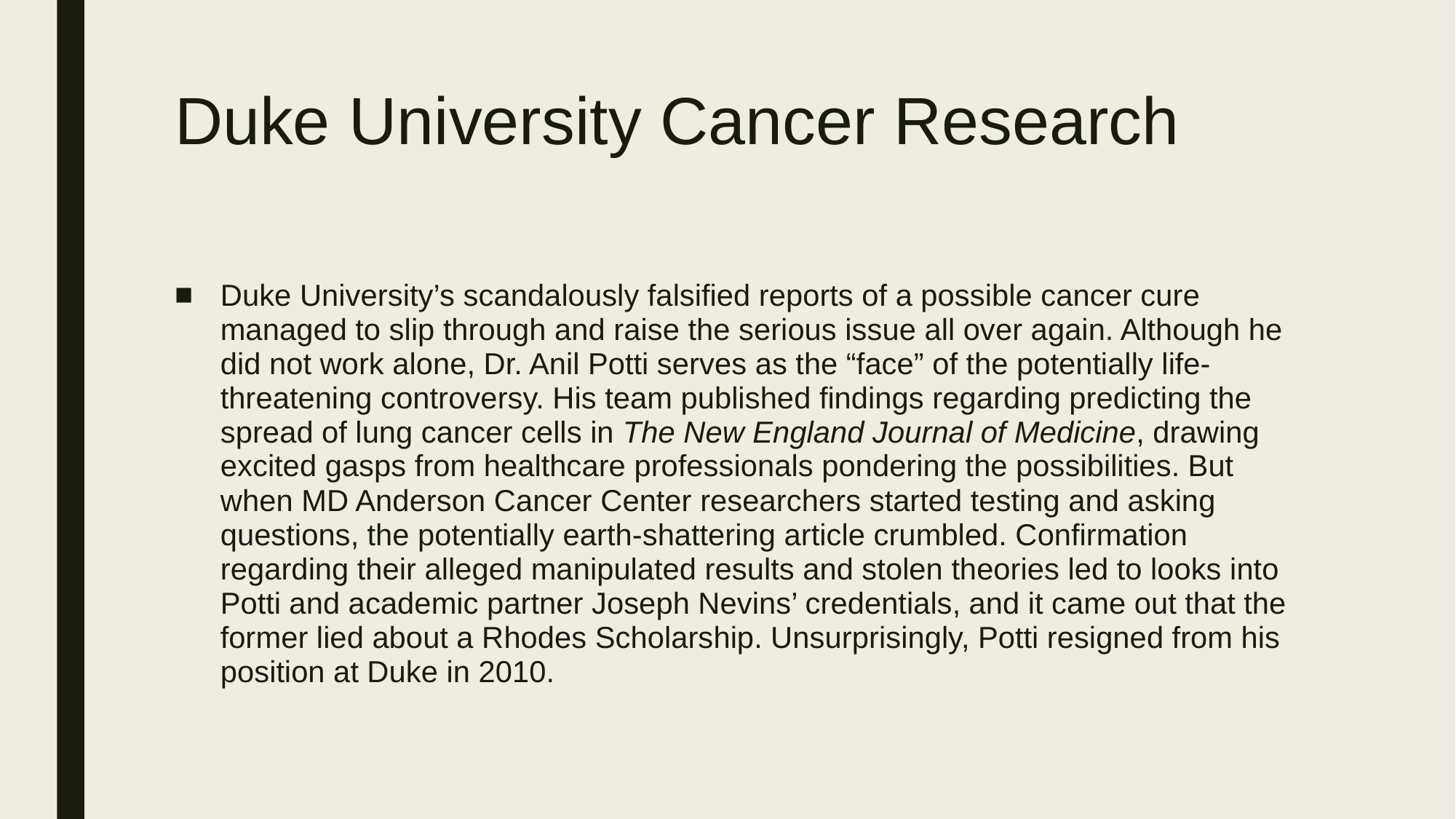

# Duke University Cancer Research
Duke University’s scandalously falsified reports of a possible cancer cure managed to slip through and raise the serious issue all over again. Although he did not work alone, Dr. Anil Potti serves as the “face” of the potentially life-threatening controversy. His team published findings regarding predicting the spread of lung cancer cells in The New England Journal of Medicine, drawing excited gasps from healthcare professionals pondering the possibilities. But when MD Anderson Cancer Center researchers started testing and asking questions, the potentially earth-shattering article crumbled. Confirmation regarding their alleged manipulated results and stolen theories led to looks into Potti and academic partner Joseph Nevins’ credentials, and it came out that the former lied about a Rhodes Scholarship. Unsurprisingly, Potti resigned from his position at Duke in 2010.